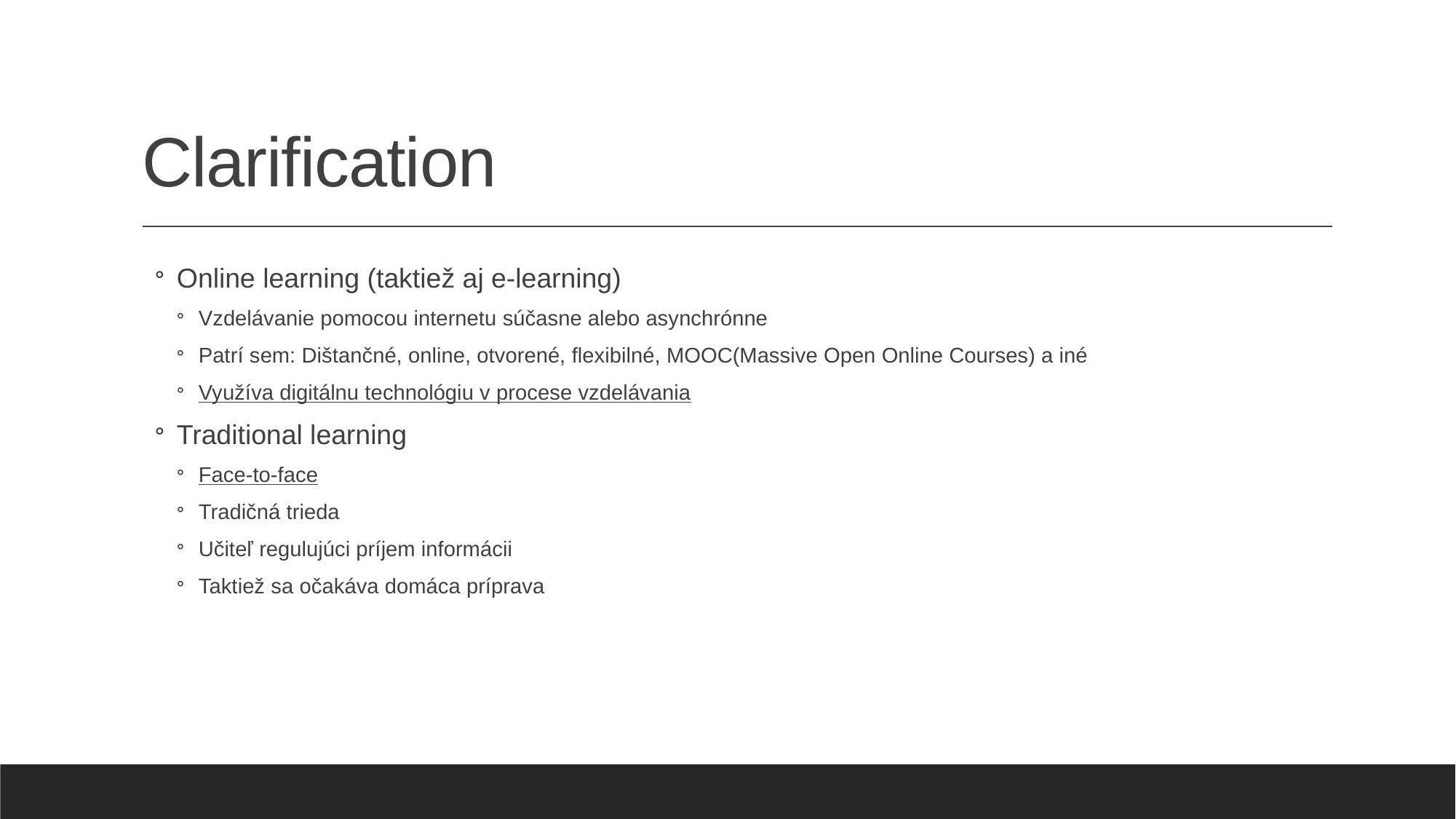

# Clarification
Online learning (taktiež aj e-learning)
Vzdelávanie pomocou internetu súčasne alebo asynchrónne
Patrí sem: Dištančné, online, otvorené, flexibilné, MOOC(Massive Open Online Courses) a iné
Využíva digitálnu technológiu v procese vzdelávania
Traditional learning
Face-to-face
Tradičná trieda
Učiteľ regulujúci príjem informácii
Taktiež sa očakáva domáca príprava